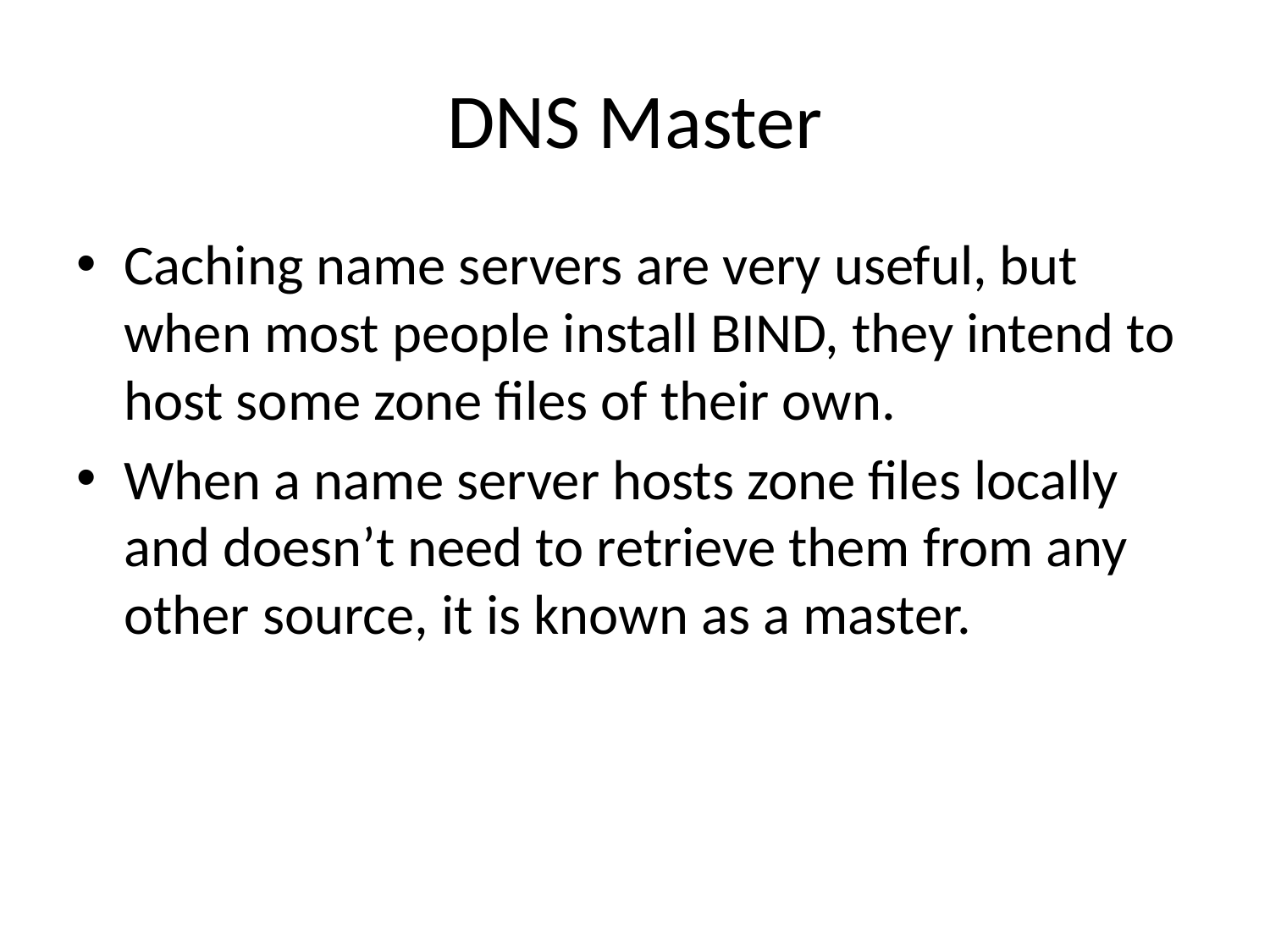

# DNS Master
Caching name servers are very useful, but when most people install BIND, they intend to host some zone files of their own.
When a name server hosts zone files locally and doesn’t need to retrieve them from any other source, it is known as a master.